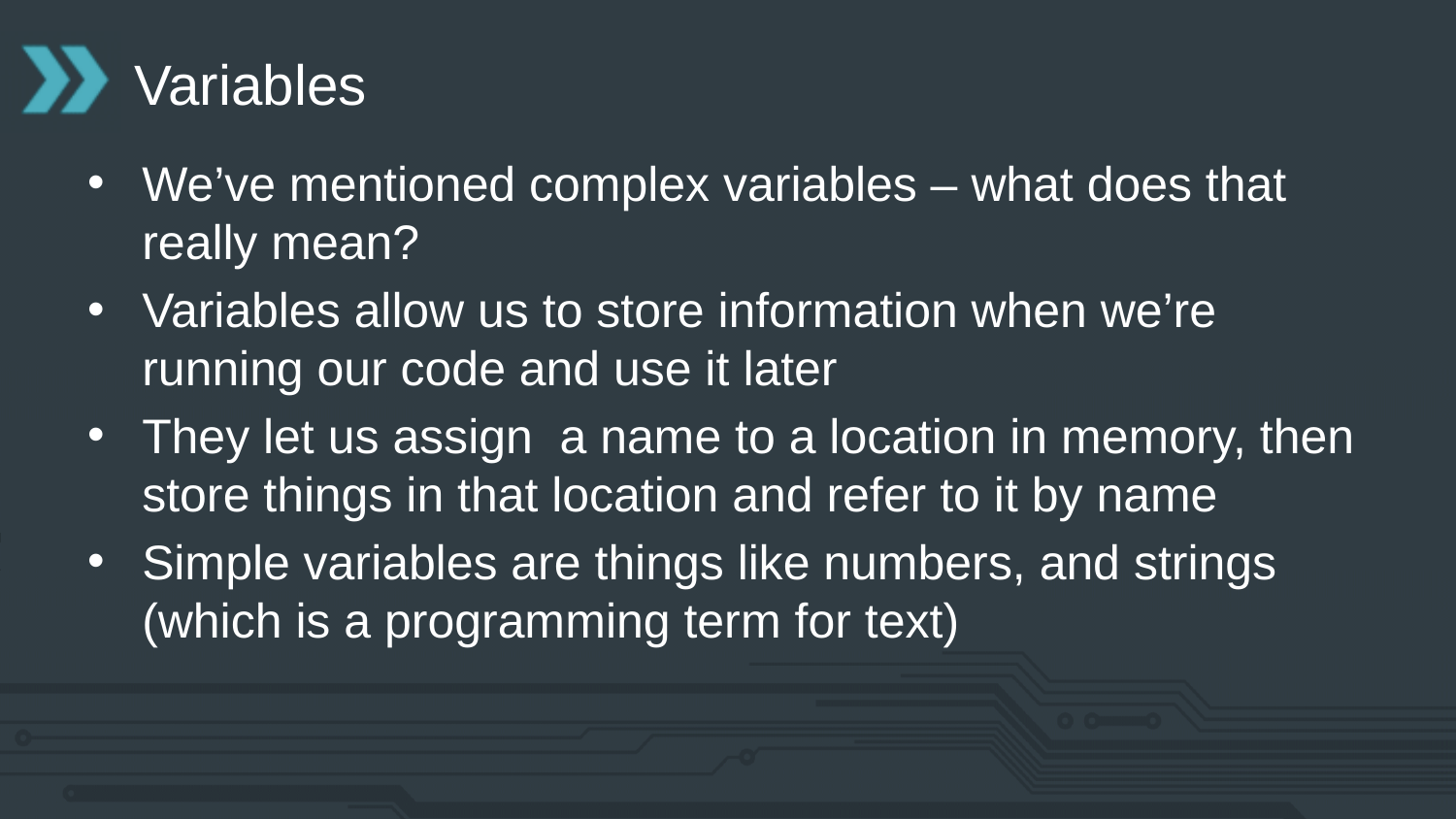

# Variables
We’ve mentioned complex variables – what does that really mean?
Variables allow us to store information when we’re running our code and use it later
They let us assign  a name to a location in memory, then store things in that location and refer to it by name
Simple variables are things like numbers, and strings (which is a programming term for text)